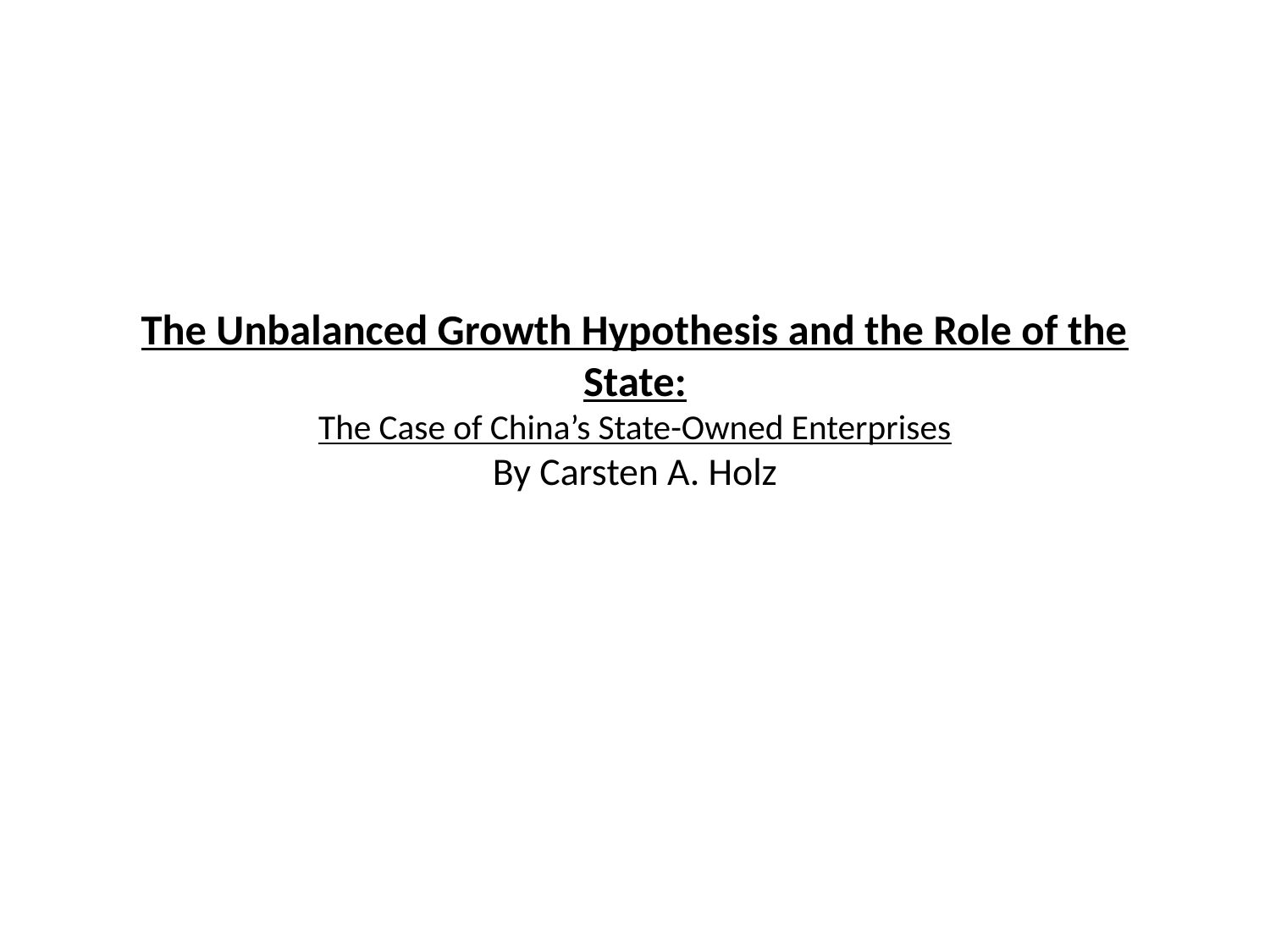

# The Unbalanced Growth Hypothesis and the Role of the State: The Case of China’s State-Owned Enterprises By Carsten A. Holz